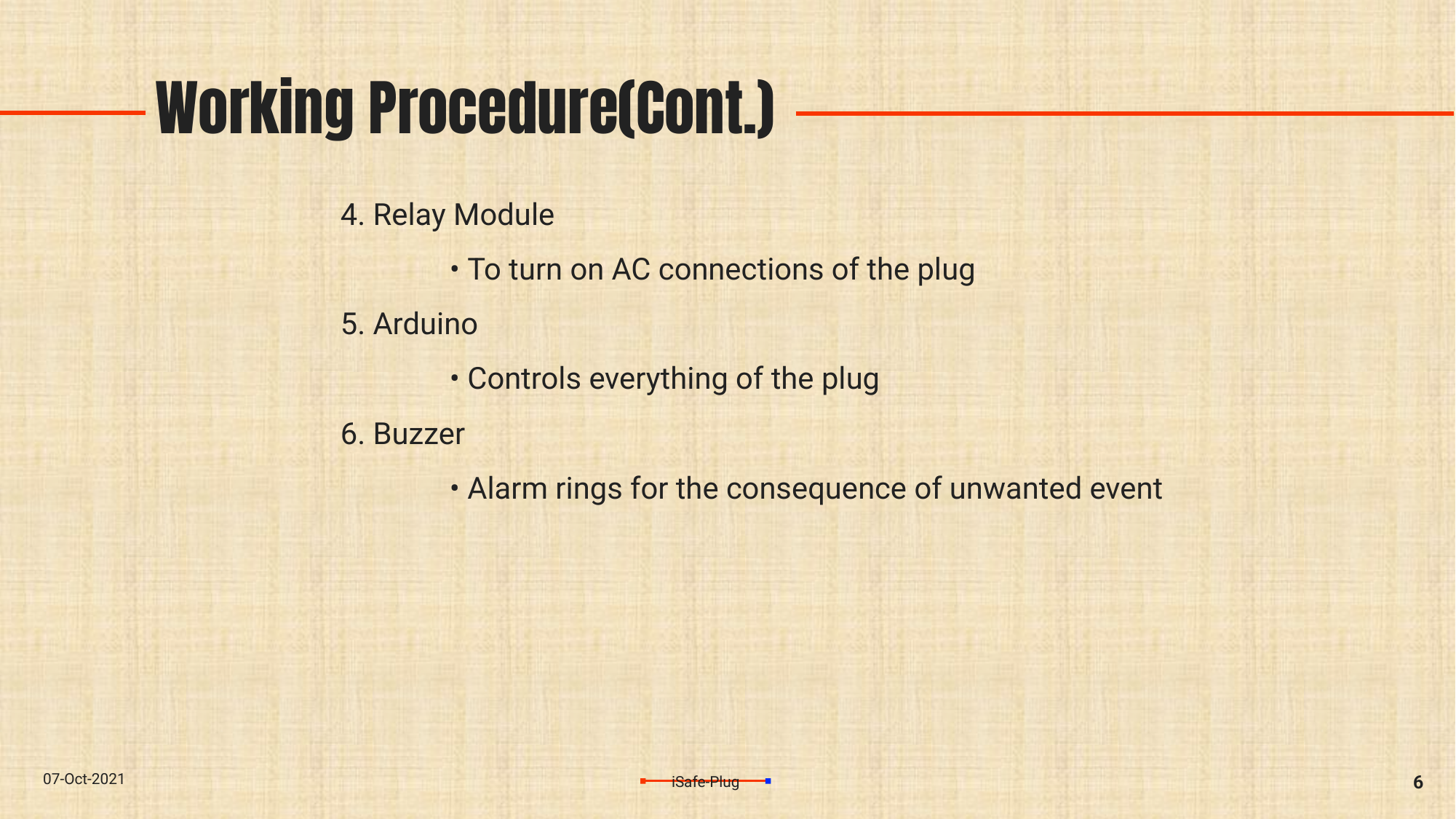

# Working Procedure(Cont.)
	4. Relay Module
		• To turn on AC connections of the plug
	5. Arduino
		• Controls everything of the plug
	6. Buzzer
		• Alarm rings for the consequence of unwanted event
07-Oct-2021
6
iSafe-Plug